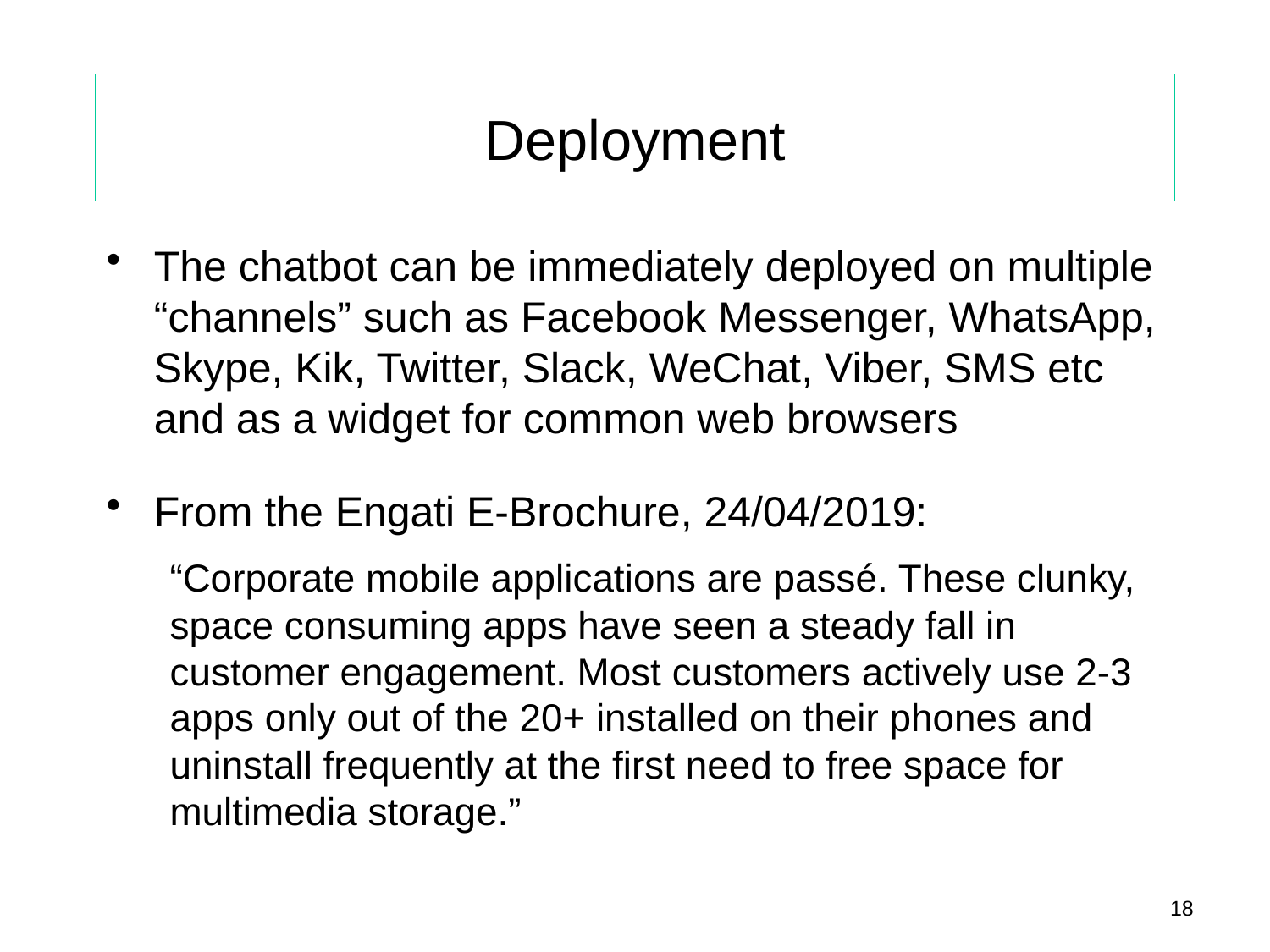

# Deployment
The chatbot can be immediately deployed on multiple “channels” such as Facebook Messenger, WhatsApp, Skype, Kik, Twitter, Slack, WeChat, Viber, SMS etc and as a widget for common web browsers
From the Engati E-Brochure, 24/04/2019:
“Corporate mobile applications are passé. These clunky, space consuming apps have seen a steady fall in customer engagement. Most customers actively use 2-3 apps only out of the 20+ installed on their phones and uninstall frequently at the ﬁrst need to free space for multimedia storage.”
18